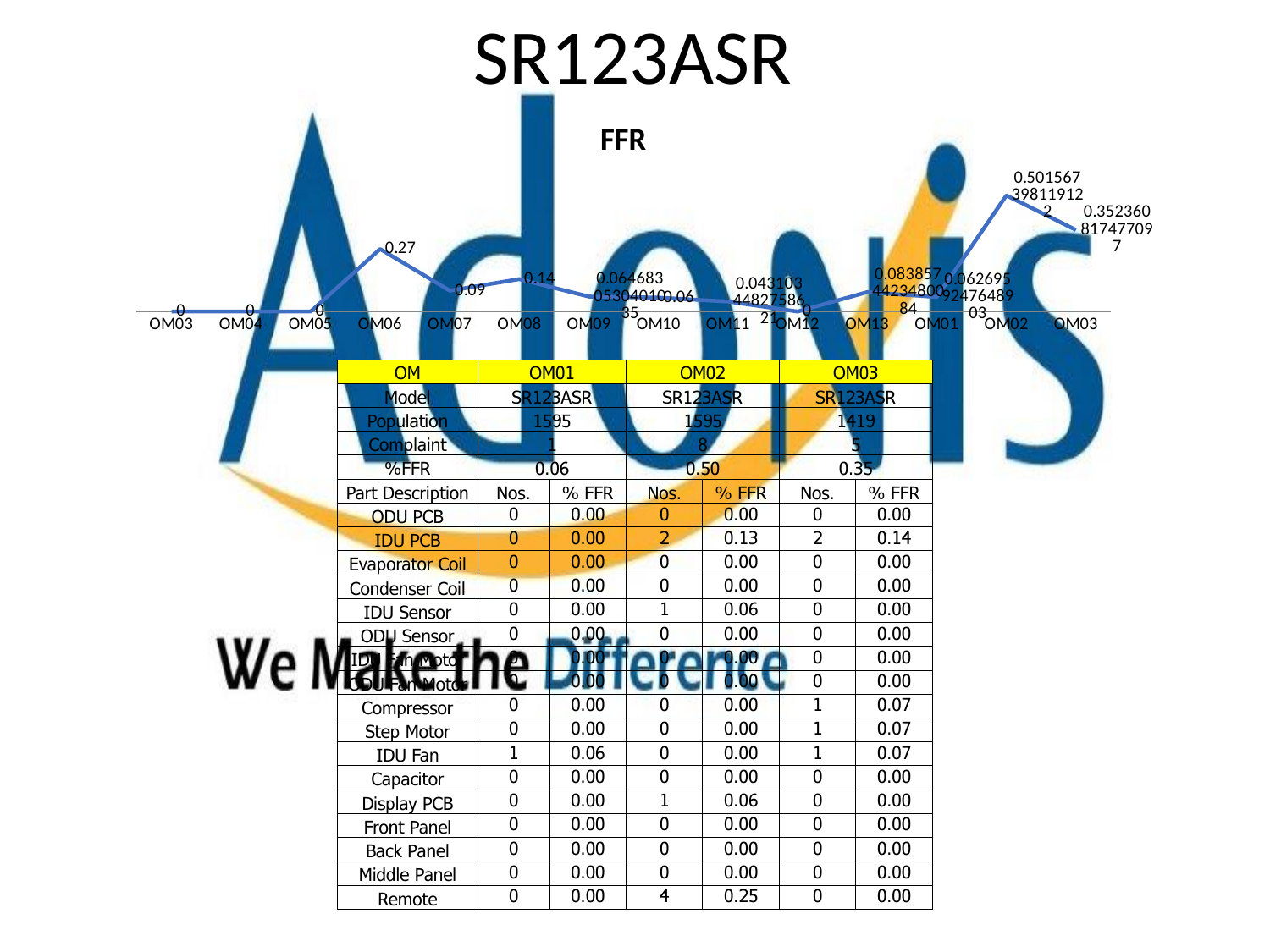

# SR123ASR

### Chart: FFR

| Category |  |
|---|---|
| OM03 | 0.0 |
| OM04 | 0.0 |
| OM05 | 0.0 |
| OM06 | 0.27 |
| OM07 | 0.09 |
| OM08 | 0.14 |
| OM09 | 0.0646830530401035 |
| OM10 | 0.06 |
| OM11 | 0.04310344827586207 |
| OM12 | 0.0 |
| OM13 | 0.08385744234800838 |
| OM01 | 0.06269592476489029 |
| OM02 | 0.5015673981191223 |
| OM03 | 0.3523608174770966 |
| OM | OM01 |  | OM02 |  | OM03 |  |
| --- | --- | --- | --- | --- | --- | --- |
| Model | SR123ASR |  | SR123ASR |  | SR123ASR |  |
| Population | 1595 |  | 1595 |  | 1419 |  |
| Complaint | 1 |  | 8 |  | 5 |  |
| %FFR | 0.06 |  | 0.50 |  | 0.35 |  |
| Part Description | Nos. | % FFR | Nos. | % FFR | Nos. | % FFR |
| ODU PCB | 0 | 0.00 | 0 | 0.00 | 0 | 0.00 |
| IDU PCB | 0 | 0.00 | 2 | 0.13 | 2 | 0.14 |
| Evaporator Coil | 0 | 0.00 | 0 | 0.00 | 0 | 0.00 |
| Condenser Coil | 0 | 0.00 | 0 | 0.00 | 0 | 0.00 |
| IDU Sensor | 0 | 0.00 | 1 | 0.06 | 0 | 0.00 |
| ODU Sensor | 0 | 0.00 | 0 | 0.00 | 0 | 0.00 |
| IDU Fan Motor | 0 | 0.00 | 0 | 0.00 | 0 | 0.00 |
| ODU Fan Motor | 0 | 0.00 | 0 | 0.00 | 0 | 0.00 |
| Compressor | 0 | 0.00 | 0 | 0.00 | 1 | 0.07 |
| Step Motor | 0 | 0.00 | 0 | 0.00 | 1 | 0.07 |
| IDU Fan | 1 | 0.06 | 0 | 0.00 | 1 | 0.07 |
| Capacitor | 0 | 0.00 | 0 | 0.00 | 0 | 0.00 |
| Display PCB | 0 | 0.00 | 1 | 0.06 | 0 | 0.00 |
| Front Panel | 0 | 0.00 | 0 | 0.00 | 0 | 0.00 |
| Back Panel | 0 | 0.00 | 0 | 0.00 | 0 | 0.00 |
| Middle Panel | 0 | 0.00 | 0 | 0.00 | 0 | 0.00 |
| Remote | 0 | 0.00 | 4 | 0.25 | 0 | 0.00 |